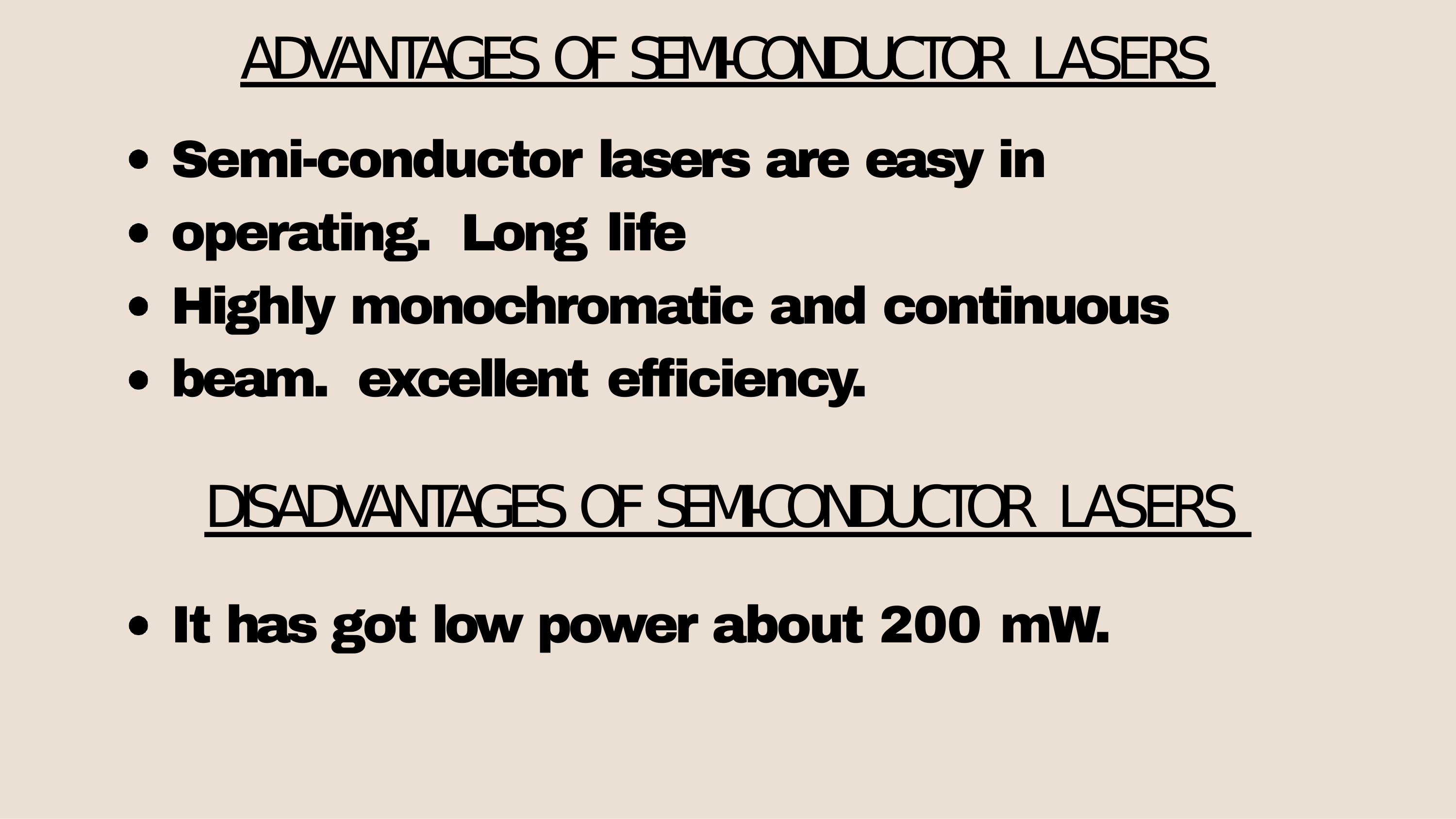

# ADVANTAGES OF SEMI-CONDUCTOR LASERS

Semi-conductor lasers are easy in operating.  Long life
Highly monochromatic and continuous beam.  excellent efficiency.
DISADVANTAGES OF SEMI-CONDUCTOR LASERS
It has got low power about 200 mW.